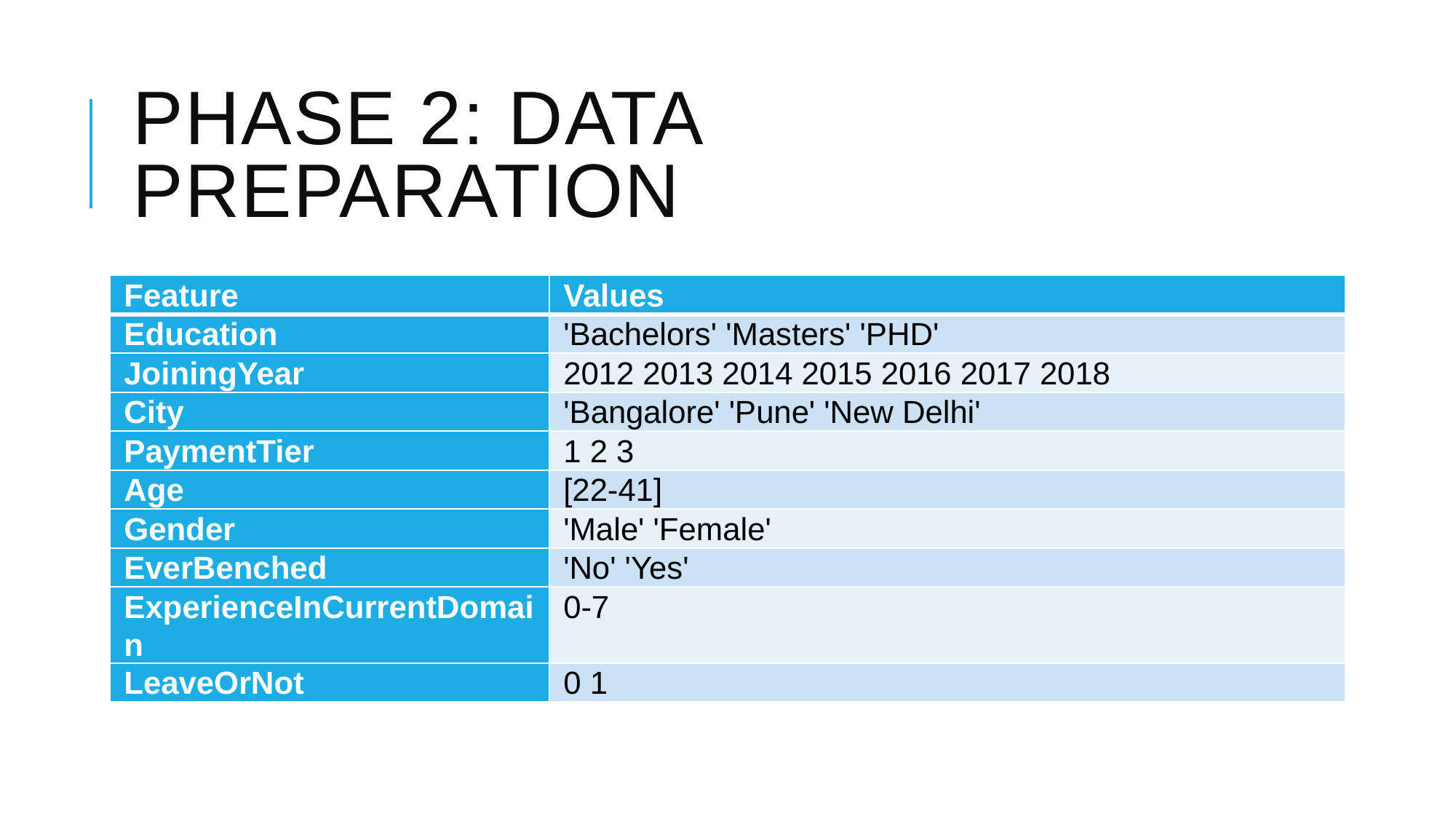

# Phase 2: Data Preparation
| Feature | Values |
| --- | --- |
| Education | 'Bachelors' 'Masters' 'PHD' |
| JoiningYear | 2012 2013 2014 2015 2016 2017 2018 |
| City | 'Bangalore' 'Pune' 'New Delhi' |
| PaymentTier | 1 2 3 |
| Age | [22-41] |
| Gender | 'Male' 'Female' |
| EverBenched | 'No' 'Yes' |
| ExperienceInCurrentDomain | 0-7 |
| LeaveOrNot | 0 1 |